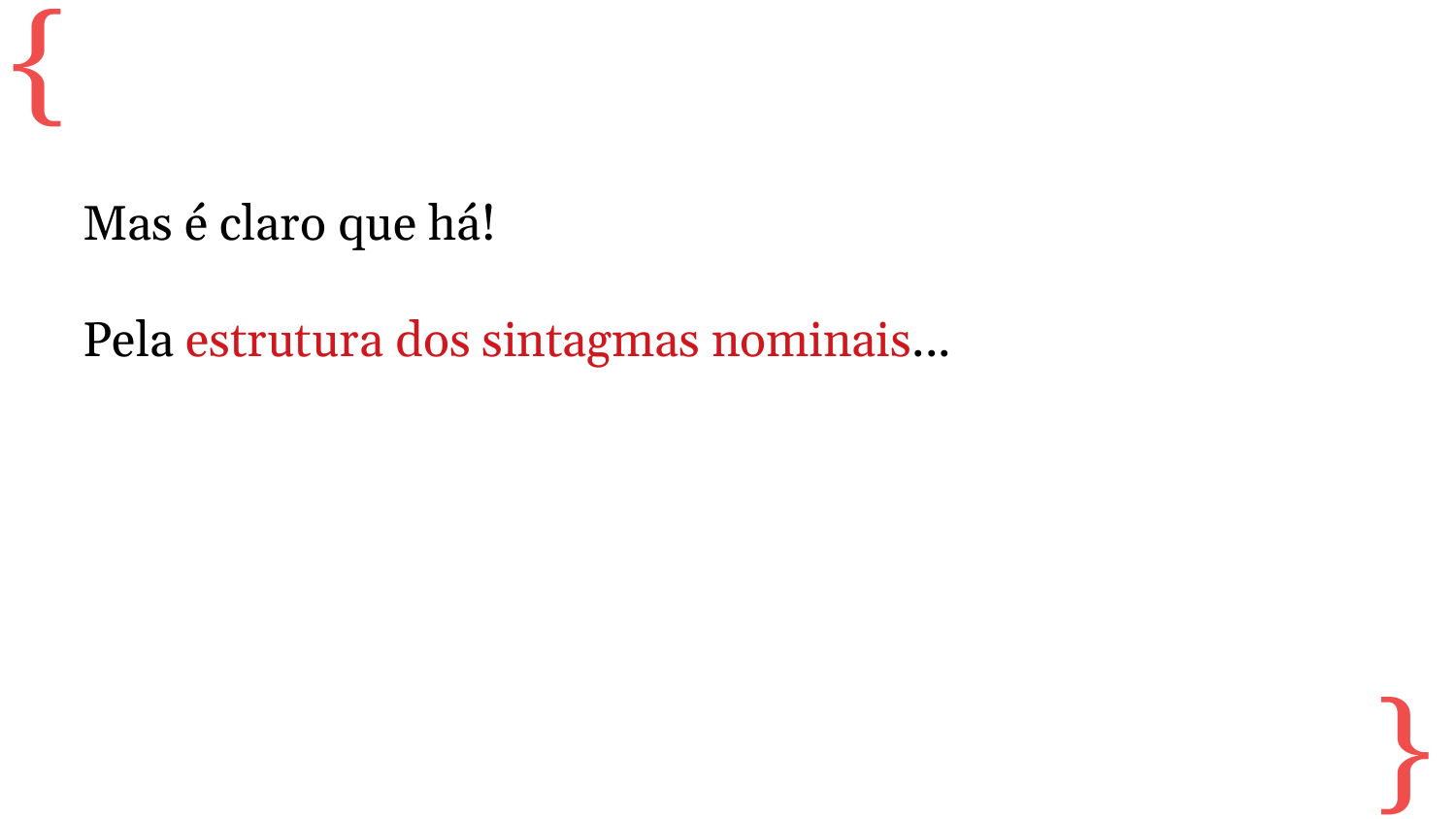

Mas é claro que há!

Pela estrutura dos sintagmas nominais...